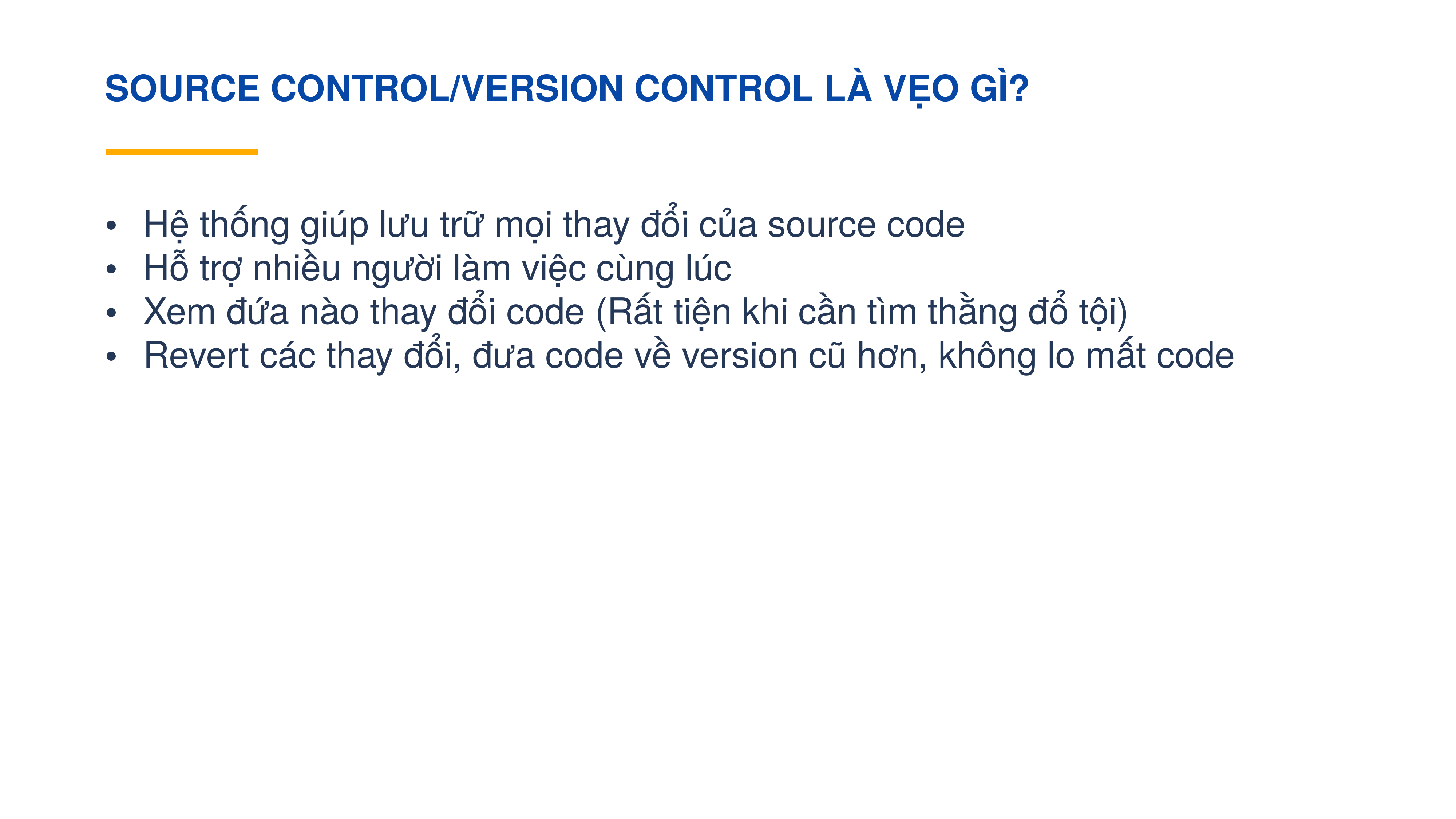

SOURCE CONTROL/VERSION CONTROL LÀ VẸO GÌ?
Hệ thống giúp lưu trữ mọi thay đổi của source code
Hỗ trợ nhiều người làm việc cùng lúc
Xem đứa nào thay đổi code (Rất tiện khi cần tìm thằng đổ tội)
Revert các thay đổi, đưa code về version cũ hơn, không lo mất code